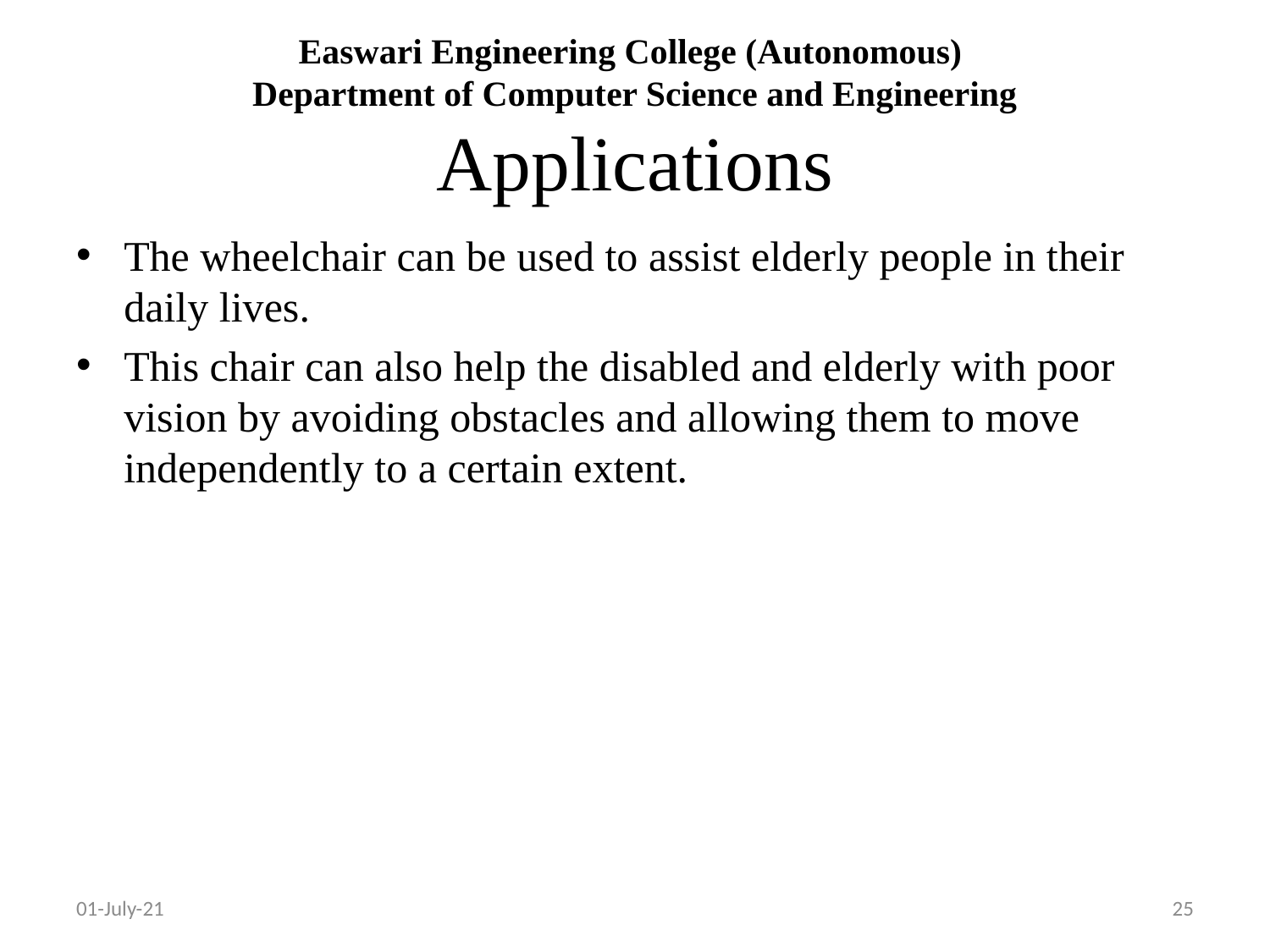

# Easwari Engineering College (Autonomous) Department of Computer Science and Engineering Applications
The wheelchair can be used to assist elderly people in their daily lives.
This chair can also help the disabled and elderly with poor vision by avoiding obstacles and allowing them to move independently to a certain extent.
01-July-21
25